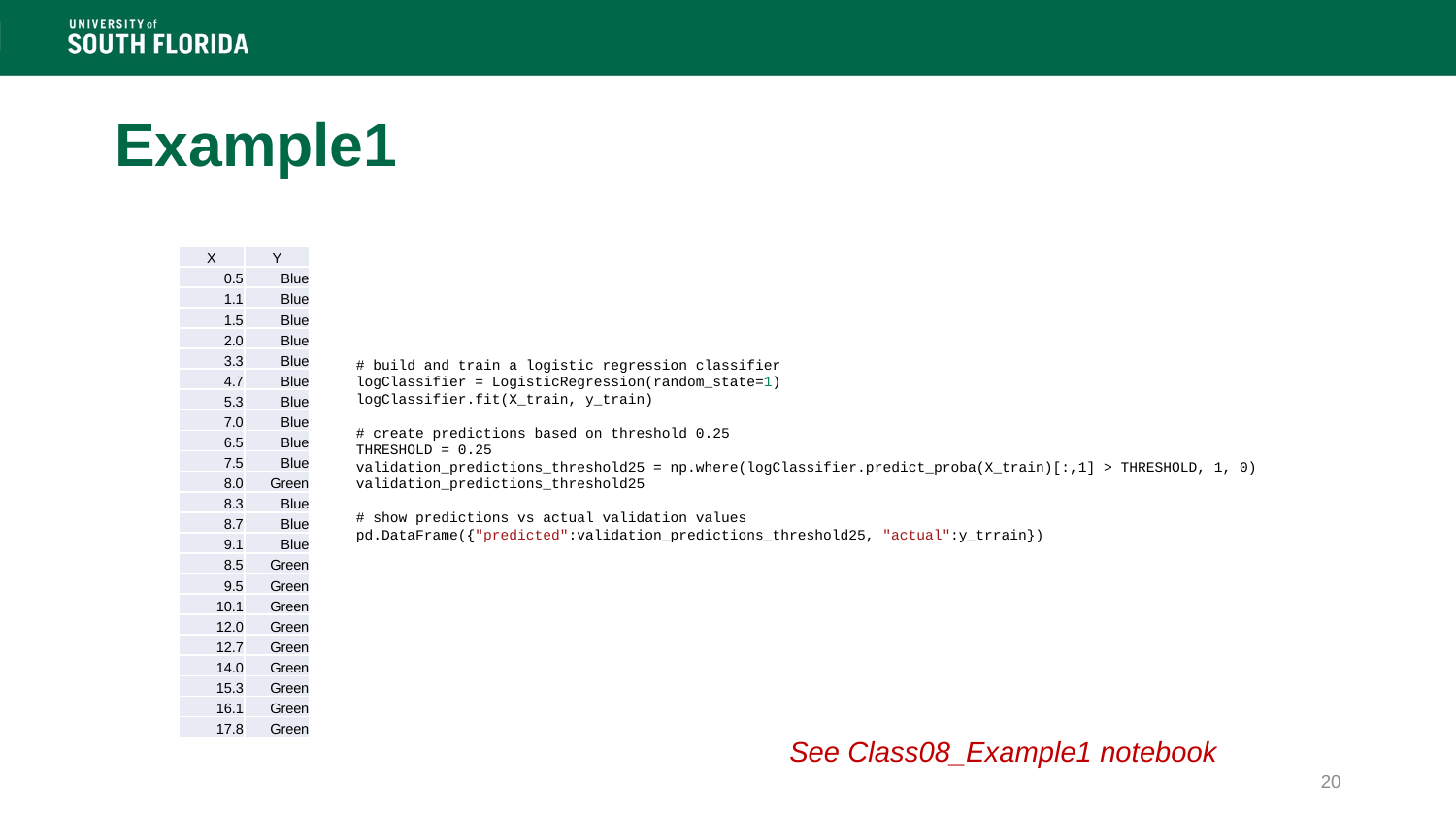

# Example1
| X | Y |
| --- | --- |
| 0.5 | Blue |
| 1.1 | Blue |
| 1.5 | Blue |
| 2.0 | Blue |
| 3.3 | Blue |
| 4.7 | Blue |
| 5.3 | Blue |
| 7.0 | Blue |
| 6.5 | Blue |
| 7.5 | Blue |
| 8.0 | Green |
| 8.3 | Blue |
| 8.7 | Blue |
| 9.1 | Blue |
| 8.5 | Green |
| 9.5 | Green |
| 10.1 | Green |
| 12.0 | Green |
| 12.7 | Green |
| 14.0 | Green |
| 15.3 | Green |
| 16.1 | Green |
| 17.8 | Green |
# build and train a logistic regression classifier
logClassifier = LogisticRegression(random_state=1)
logClassifier.fit(X_train, y_train)
# create predictions based on threshold 0.25
THRESHOLD = 0.25
validation_predictions_threshold25 = np.where(logClassifier.predict_proba(X_train)[:,1] > THRESHOLD, 1, 0)
validation_predictions_threshold25

# show predictions vs actual validation values
pd.DataFrame({"predicted":validation_predictions_threshold25, "actual":y_trrain})

See Class08_Example1 notebook
20